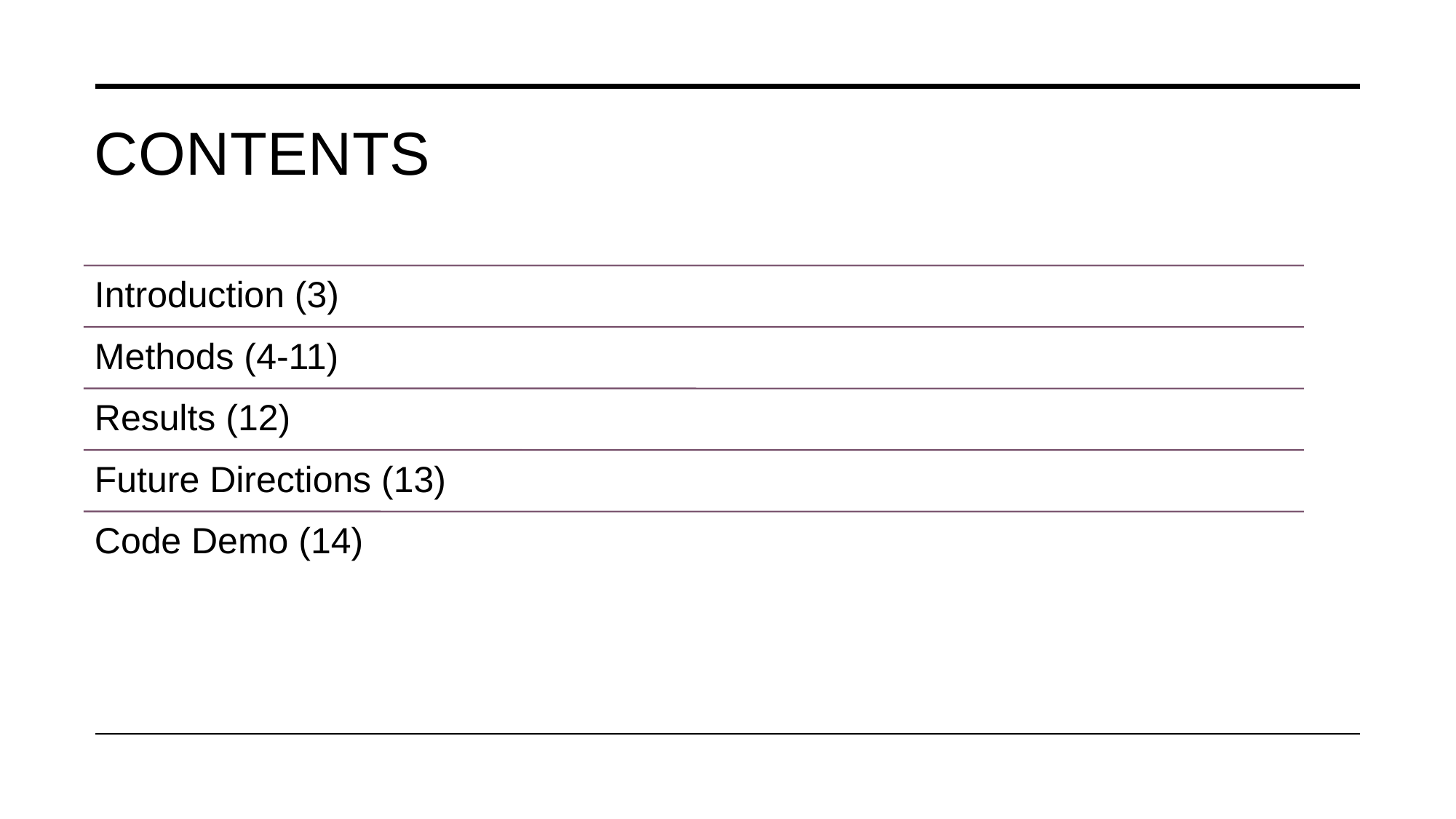

# Contents
Introduction (3)
Methods (4-11)
Results (12)
Future Directions (13)
Code Demo (14)